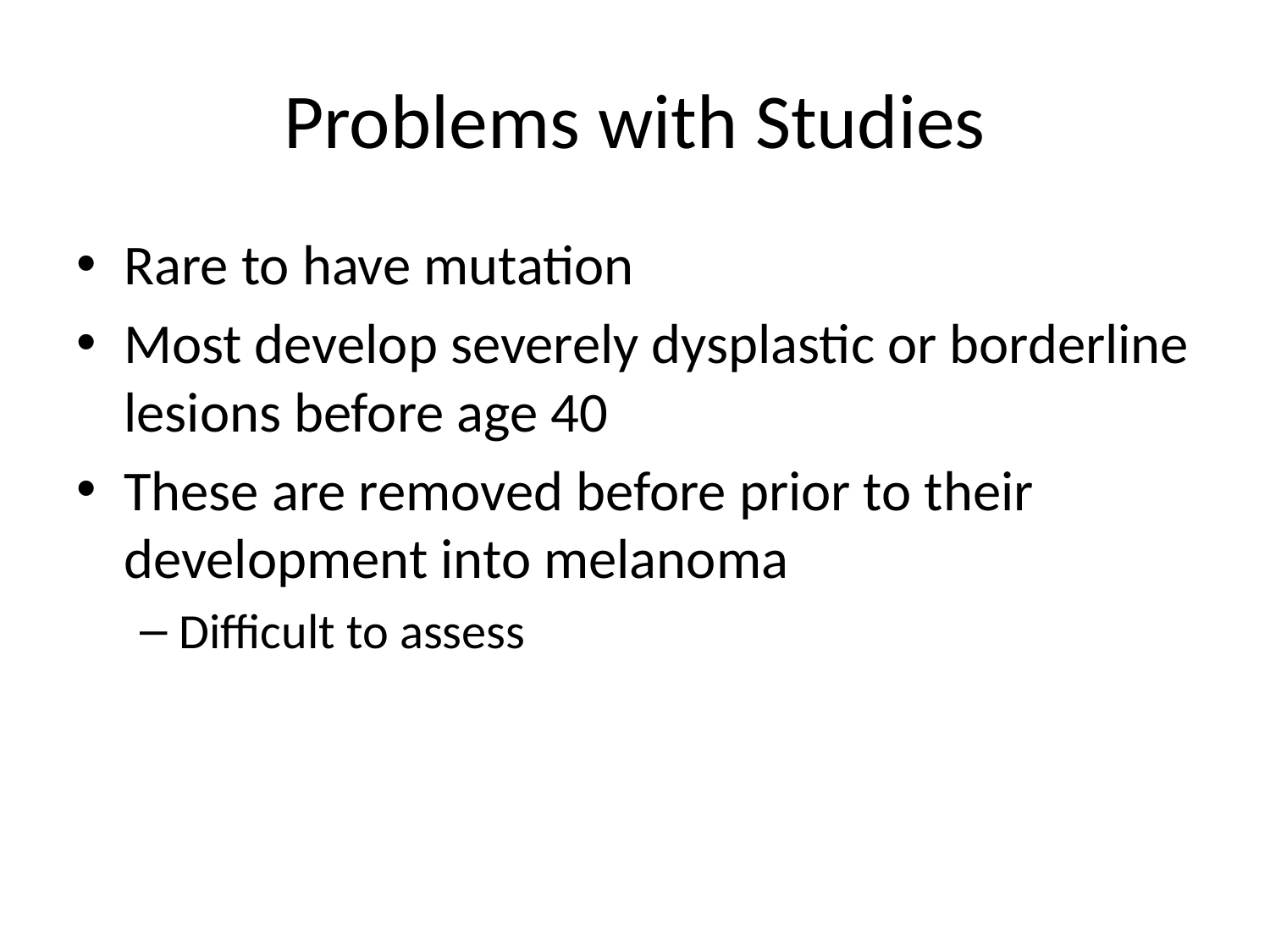

# Problems with Studies
Rare to have mutation
Most develop severely dysplastic or borderline lesions before age 40
These are removed before prior to their development into melanoma
Difficult to assess